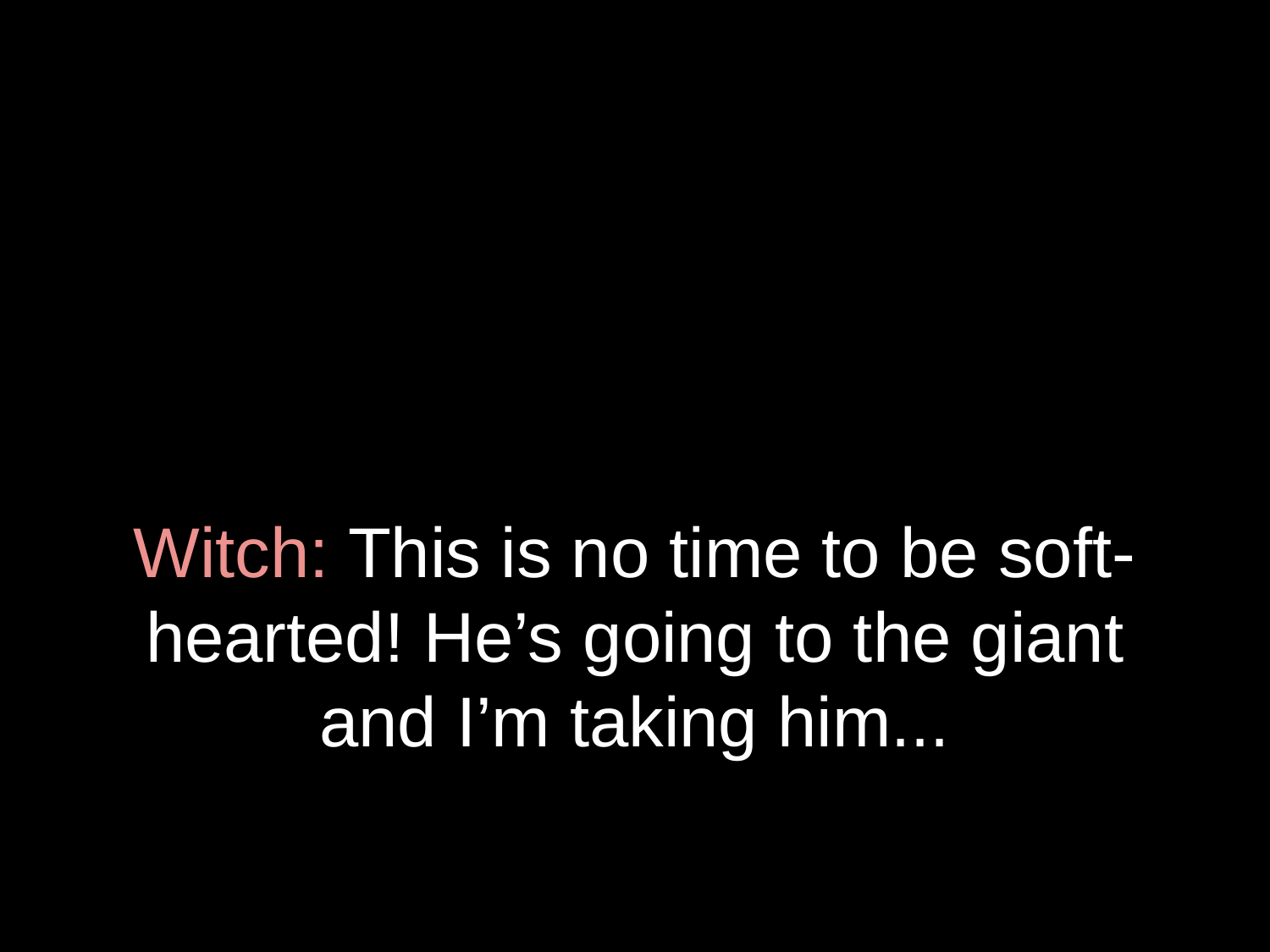

# Witch: This is no time to be soft-hearted! He’s going to the giant and I’m taking him...